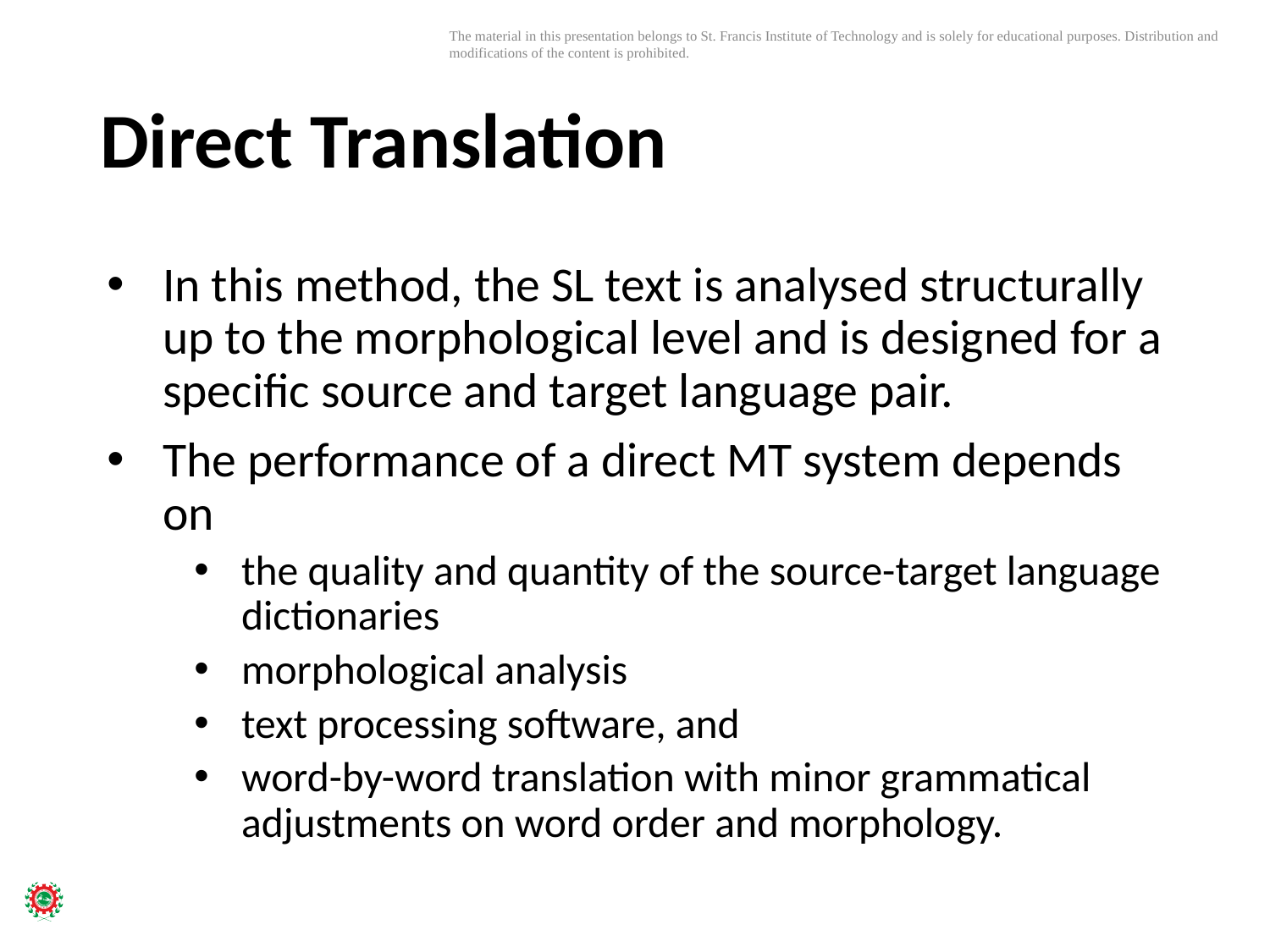

# Direct Translation
In this method, the SL text is analysed structurally up to the morphological level and is designed for a specific source and target language pair.
The performance of a direct MT system depends on
the quality and quantity of the source-target language dictionaries
morphological analysis
text processing software, and
word-by-word translation with minor grammatical adjustments on word order and morphology.